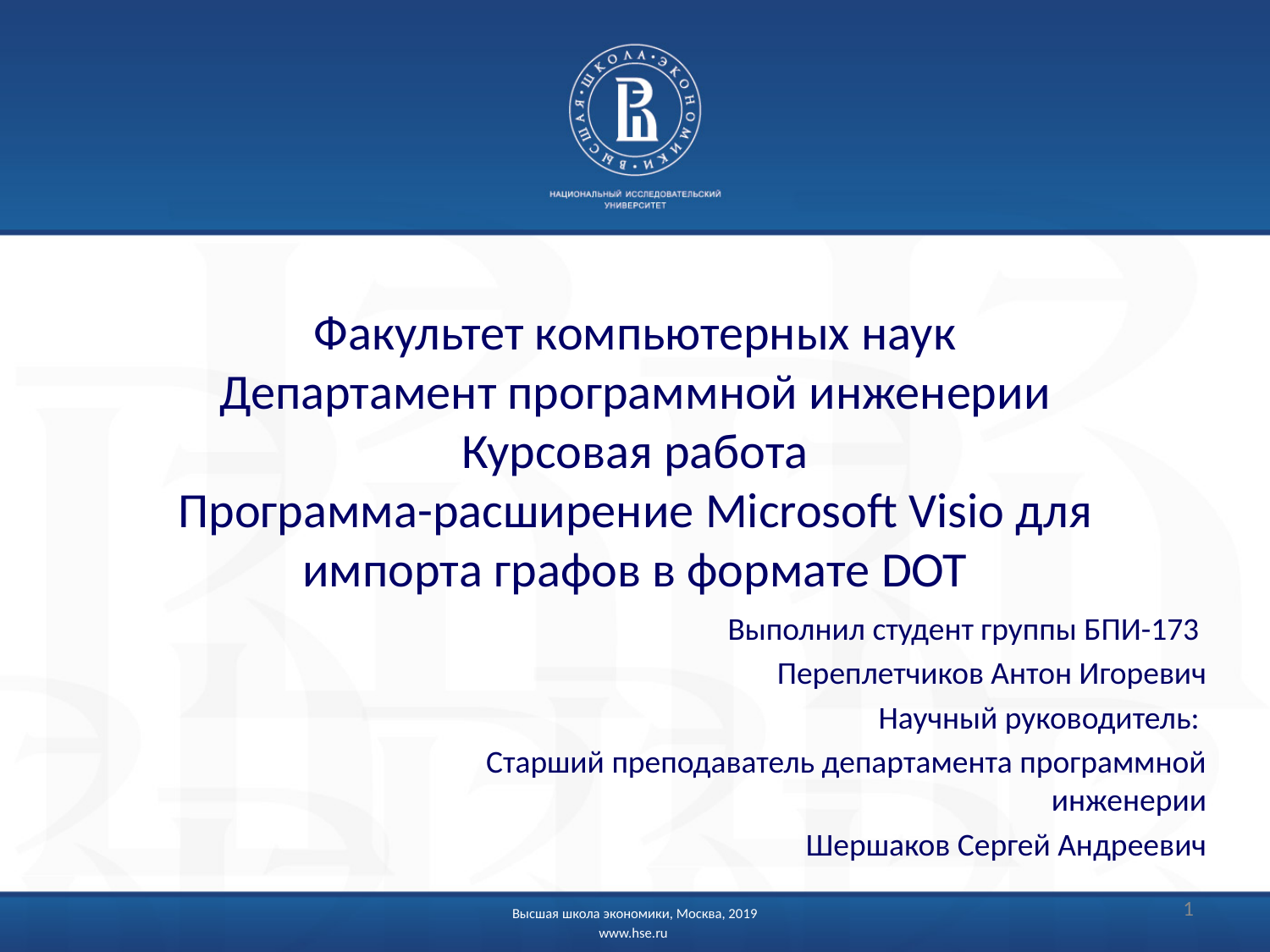

# Факультет компьютерных наук Департамент программной инженерии Курсовая работа Программа-расширение Microsoft Visio для импорта графов в формате DOT
Выполнил студент группы БПИ-173
Переплетчиков Антон Игоревич
Научный руководитель:
Старший преподаватель департамента программной инженерии
Шершаков Сергей Андреевич
1
Высшая школа экономики, Москва, 2019
www.hse.ru